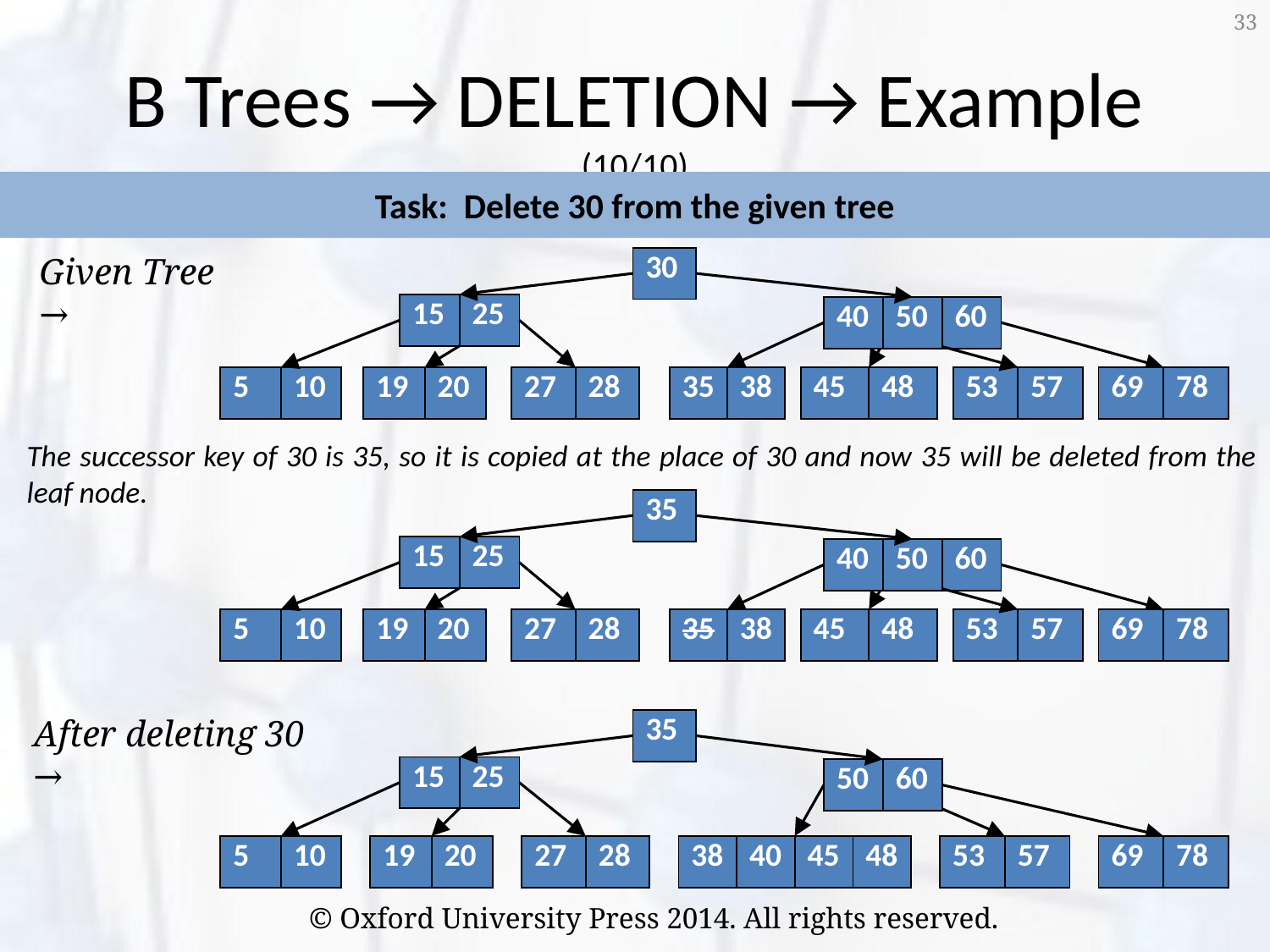

33
# B Trees → DELETION → Example (10/10)
Task:  Delete 30 from the given tree
Given Tree →
| 30 |
| --- |
| 15 | 25 |
| --- | --- |
| 40 | 50 | 60 |
| --- | --- | --- |
| 5 | 10 |
| --- | --- |
| 19 | 20 |
| --- | --- |
| 27 | 28 |
| --- | --- |
| 35 | 38 |
| --- | --- |
| 45 | 48 |
| --- | --- |
| 53 | 57 |
| --- | --- |
| 69 | 78 |
| --- | --- |
The successor key of 30 is 35, so it is copied at the place of 30 and now 35 will be deleted from the leaf node.
| 35 |
| --- |
| 15 | 25 |
| --- | --- |
| 40 | 50 | 60 |
| --- | --- | --- |
| 5 | 10 |
| --- | --- |
| 19 | 20 |
| --- | --- |
| 27 | 28 |
| --- | --- |
| 35 | 38 |
| --- | --- |
| 45 | 48 |
| --- | --- |
| 53 | 57 |
| --- | --- |
| 69 | 78 |
| --- | --- |
After deleting 30 →
| 35 |
| --- |
| 15 | 25 |
| --- | --- |
| 50 | 60 |
| --- | --- |
| 5 | 10 |
| --- | --- |
| 19 | 20 |
| --- | --- |
| 27 | 28 |
| --- | --- |
| 38 | 40 | 45 | 48 |
| --- | --- | --- | --- |
| 53 | 57 |
| --- | --- |
| 69 | 78 |
| --- | --- |